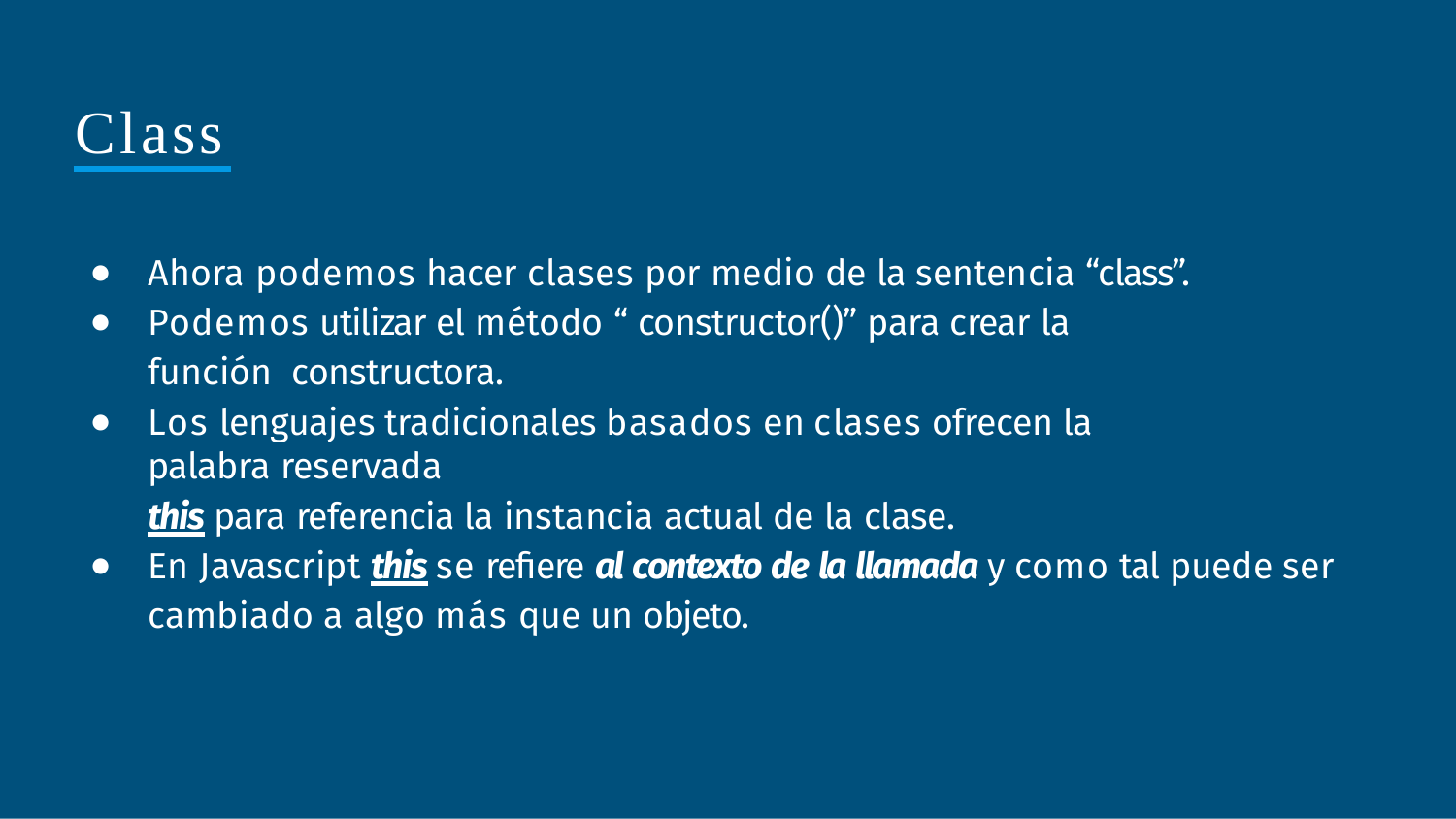

# Class

Ahora podemos hacer clases por medio de la sentencia “class”.
Podemos utilizar el método “ constructor()” para crear la función  constructora.
Los lenguajes tradicionales basados en clases ofrecen la palabra reservada
this para referencia la instancia actual de la clase.
En Javascript this se reﬁere al contexto de la llamada y como tal puede ser  cambiado a algo más que un objeto.